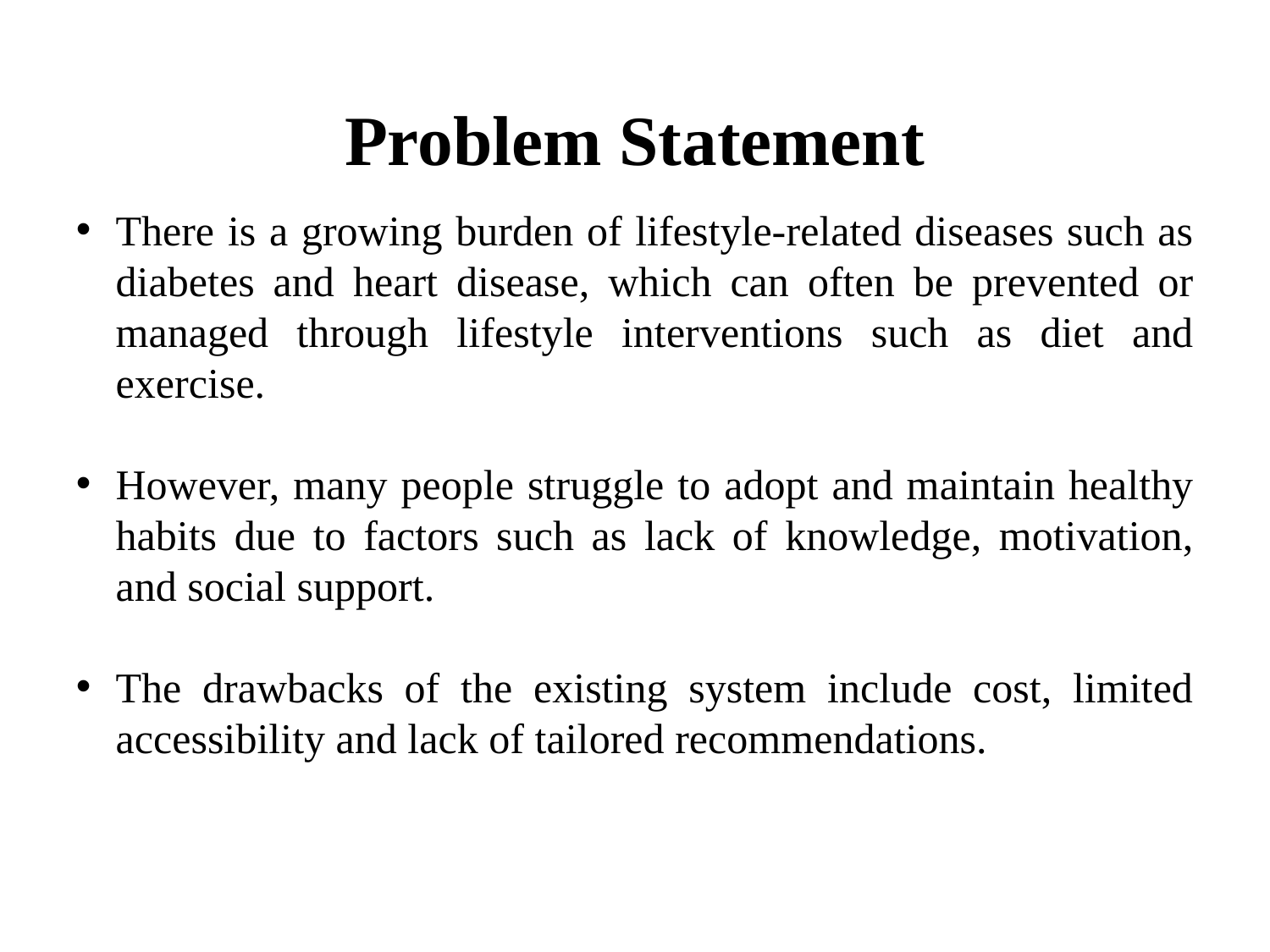

# Problem Statement
There is a growing burden of lifestyle-related diseases such as diabetes and heart disease, which can often be prevented or managed through lifestyle interventions such as diet and exercise.

However, many people struggle to adopt and maintain healthy habits due to factors such as lack of knowledge, motivation, and social support.

The drawbacks of the existing system include cost, limited accessibility and lack of tailored recommendations.